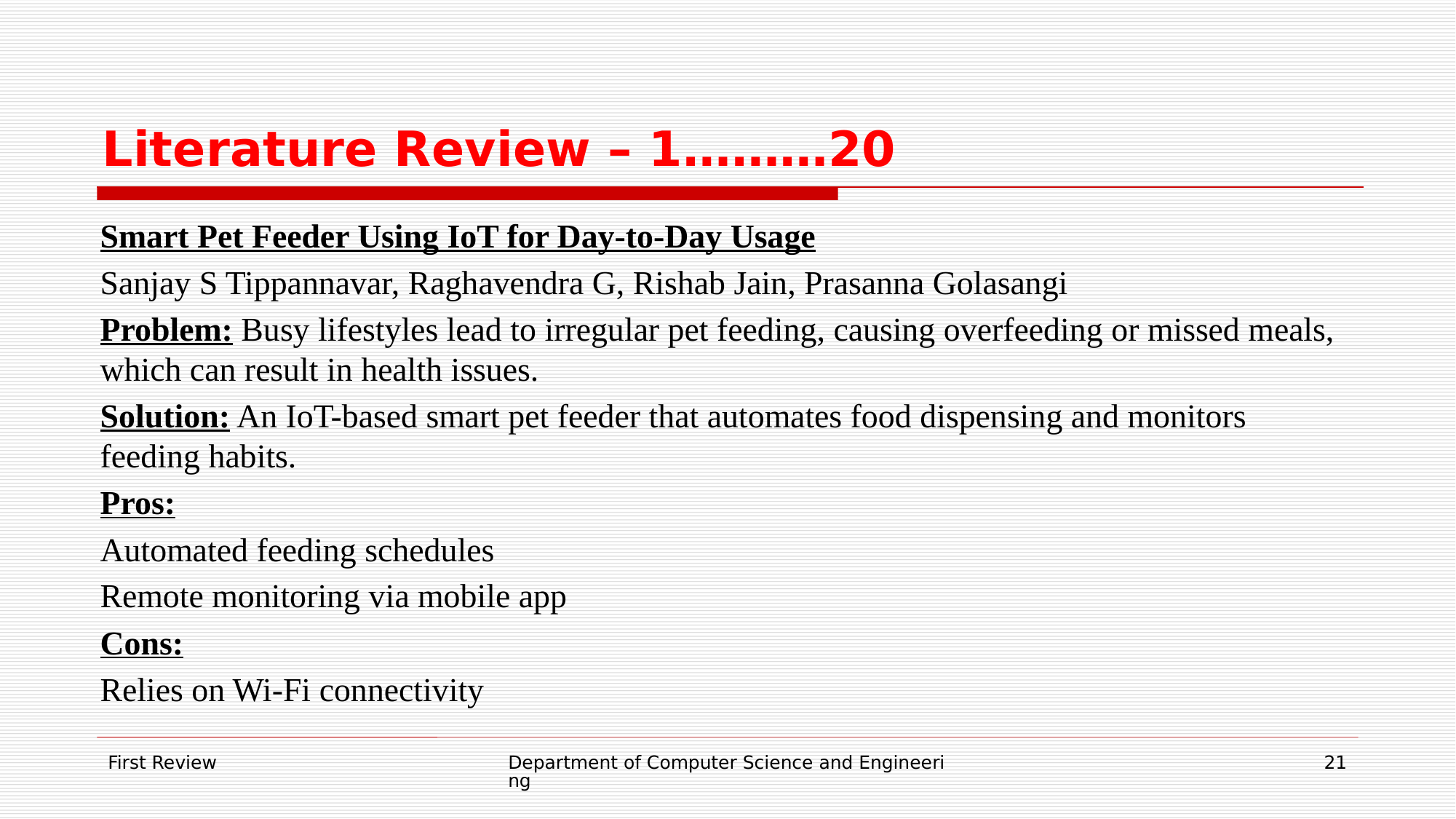

# Literature Review – 1………20
Smart Pet Feeder Using IoT for Day-to-Day Usage
Sanjay S Tippannavar, Raghavendra G, Rishab Jain, Prasanna Golasangi
Problem: Busy lifestyles lead to irregular pet feeding, causing overfeeding or missed meals, which can result in health issues.
Solution: An IoT-based smart pet feeder that automates food dispensing and monitors feeding habits.
Pros:
Automated feeding schedules
Remote monitoring via mobile app
Cons:
Relies on Wi-Fi connectivity

First Review
Department of Computer Science and Engineering
21